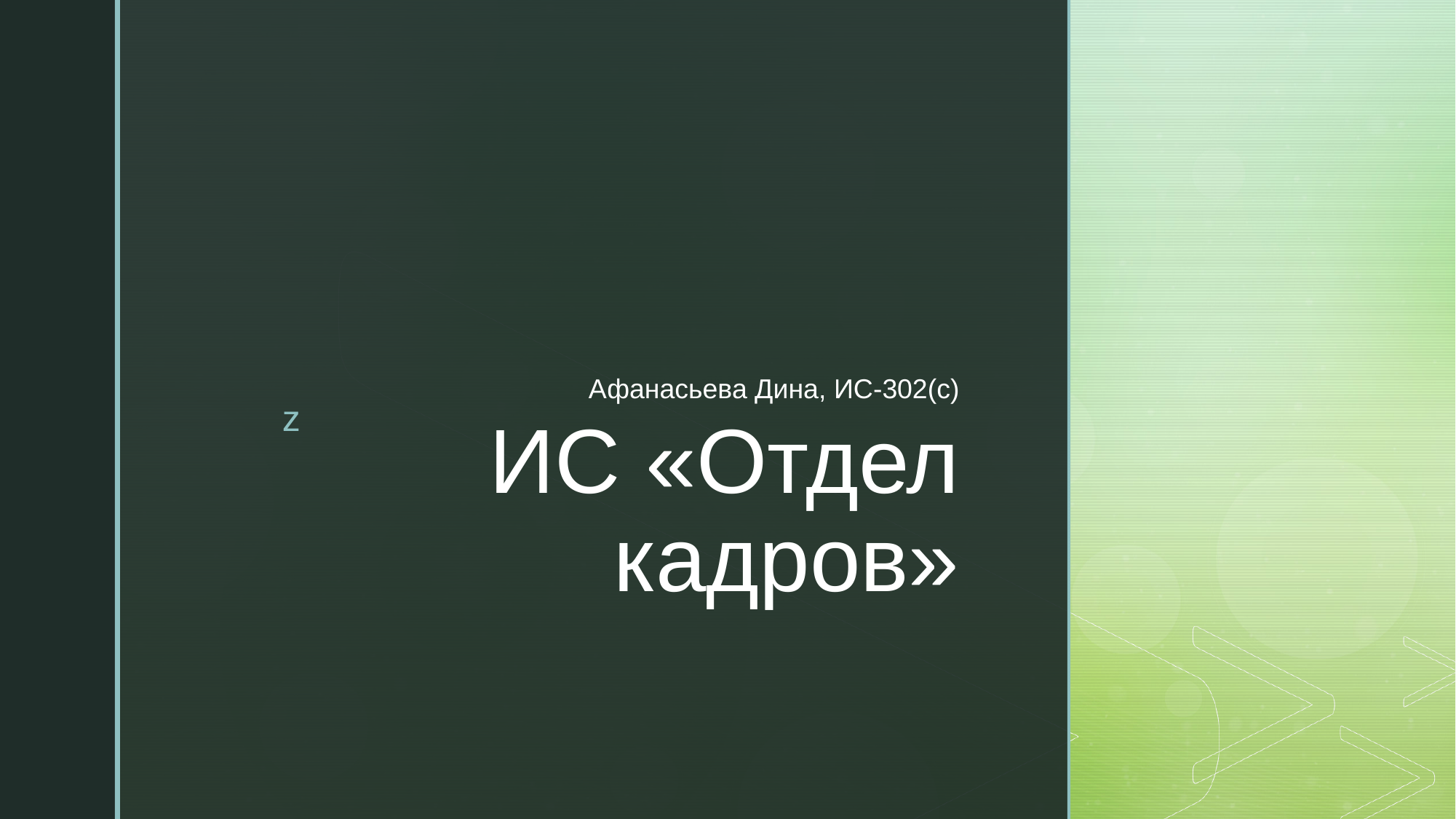

Афанасьева Дина, ИС-302(с)
# ИС «Отдел кадров»